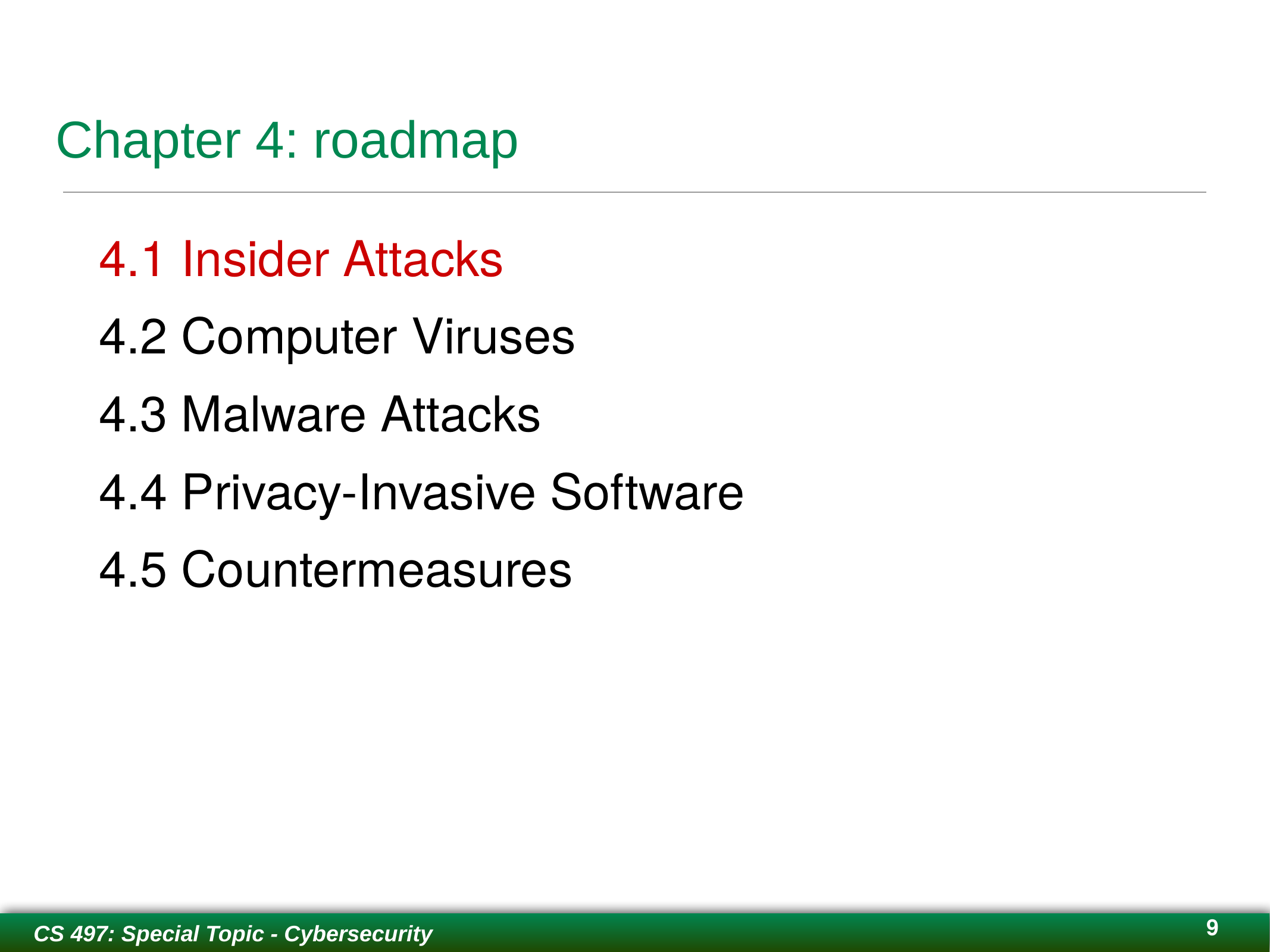

# Chapter 4: roadmap
4.1 Insider Attacks
4.2 Computer Viruses
4.3 Malware Attacks
4.4 Privacy-Invasive Software
4.5 Countermeasures

9